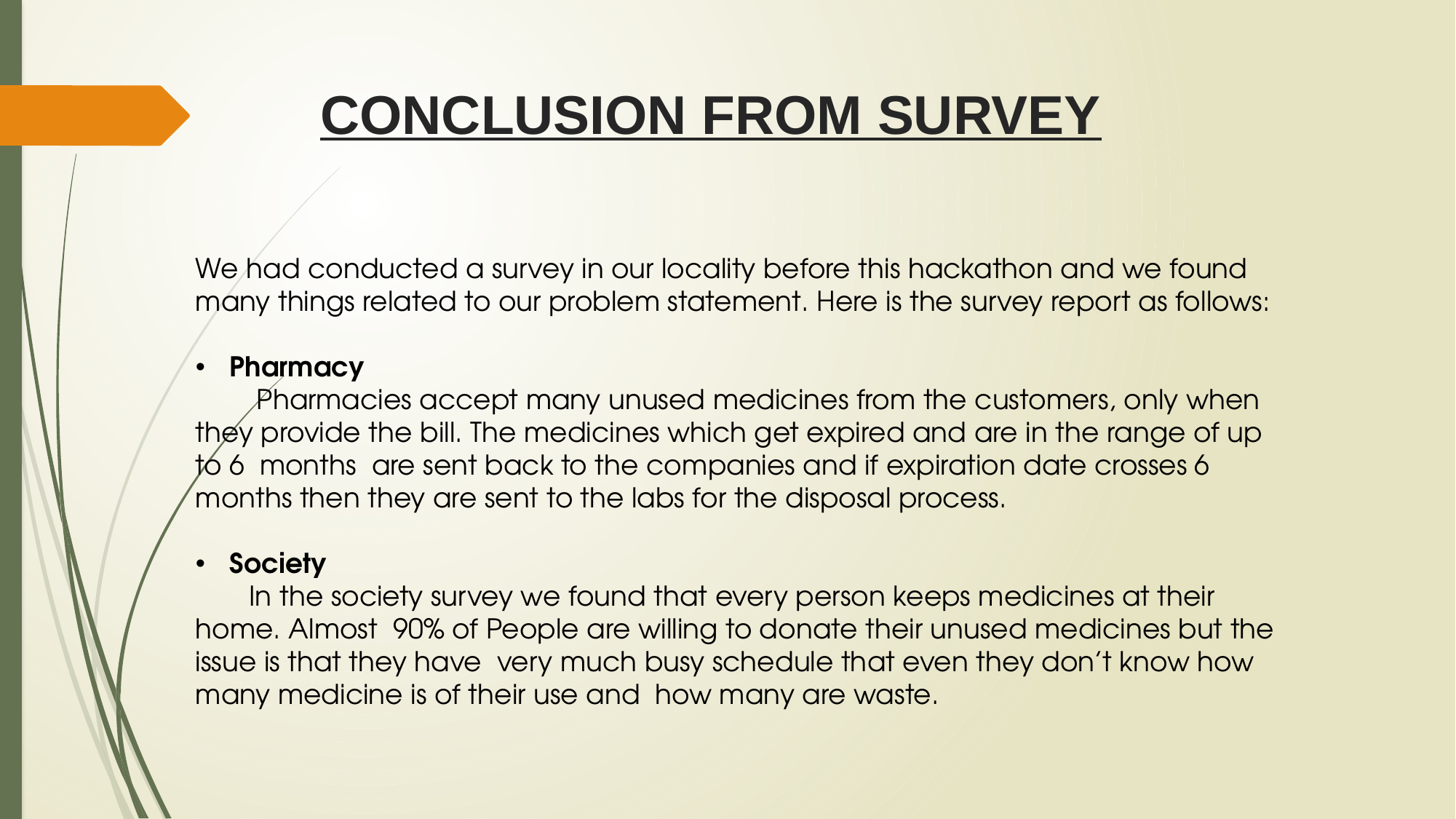

CONCLUSION FROM SURVEY
We had conducted a survey in our locality before this hackathon and we found many things related to our problem statement. Here is the survey report as follows:

Pharmacy
        Pharmacies accept many unused medicines from the customers, only when they provide the bill. The medicines which get expired and are in the range of up to 6  months  are sent back to the companies and if expiration date crosses 6 months then they are sent to the labs for the disposal process.

Society
       In the society survey we found that every person keeps medicines at their home. Almost  90% of People are willing to donate their unused medicines but the issue is that they have  very much busy schedule that even they don’t know how many medicine is of their use and  how many are waste.